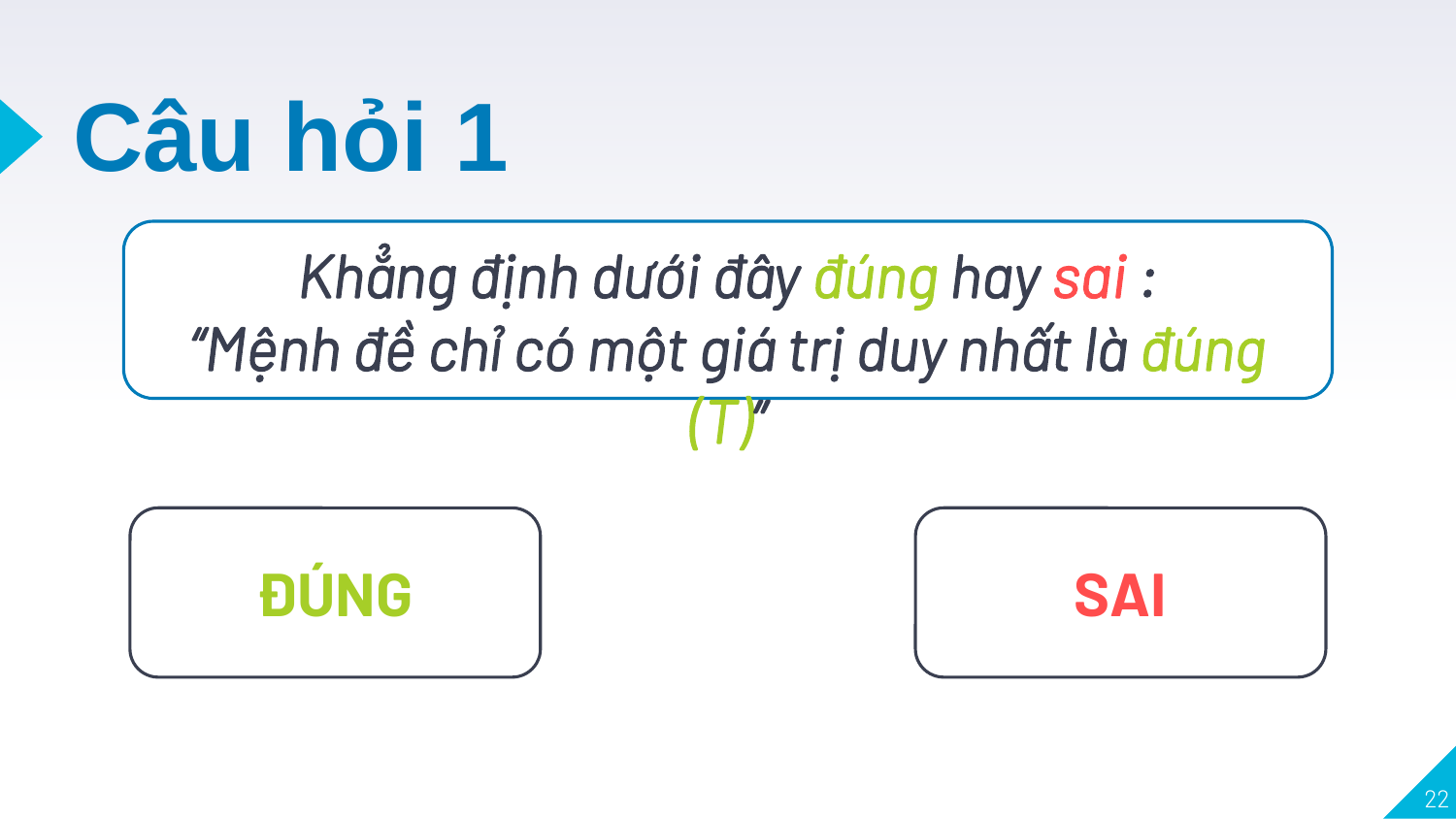

# Câu hỏi 1
Khẳng định dưới đây đúng hay sai :
“Mệnh đề chỉ có một giá trị duy nhất là đúng (T)”

ĐÚNG
SAI
22